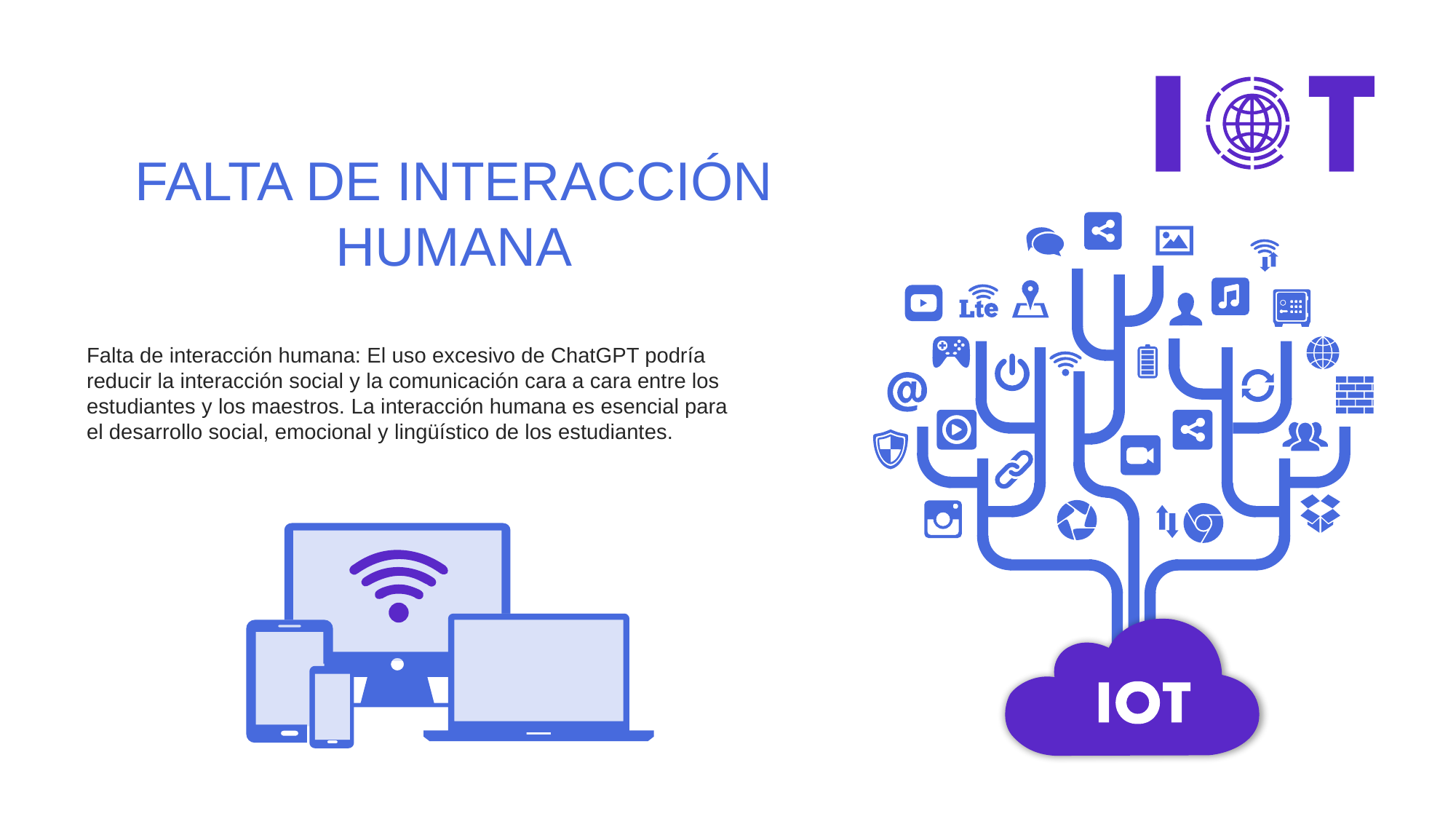

FALTA DE INTERACCIÓN HUMANA

Falta de interacción humana: El uso excesivo de ChatGPT podría reducir la interacción social y la comunicación cara a cara entre los estudiantes y los maestros. La interacción humana es esencial para el desarrollo social, emocional y lingüístico de los estudiantes.